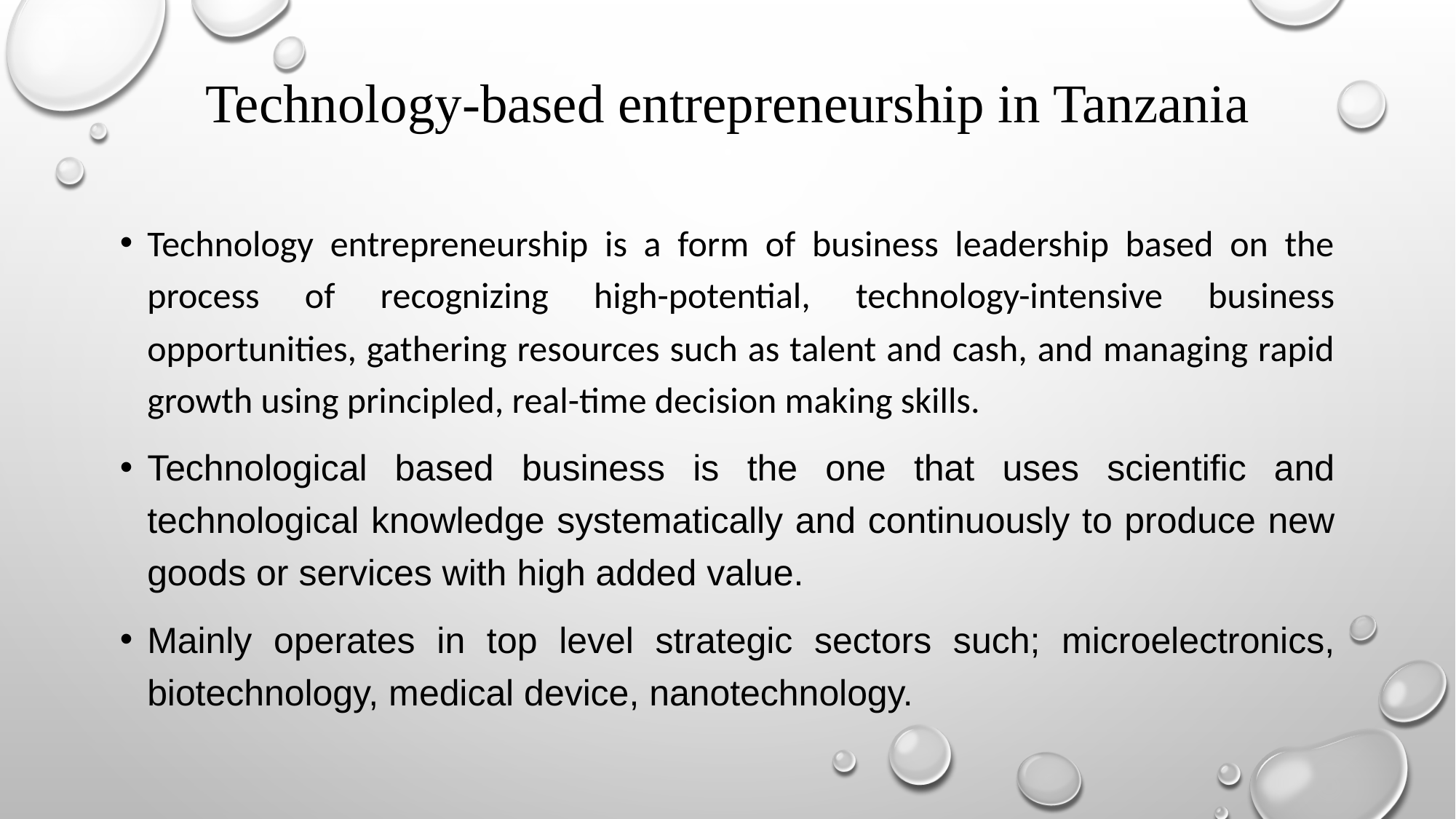

# Technology-based entrepreneurship in Tanzania
Technology entrepreneurship is a form of business leadership based on the process of recognizing high-potential, technology-intensive business opportunities, gathering resources such as talent and cash, and managing rapid growth using principled, real-time decision making skills.
Technological based business is the one that uses scientific and technological knowledge systematically and continuously to produce new goods or services with high added value.
Mainly operates in top level strategic sectors such; microelectronics, biotechnology, medical device, nanotechnology.